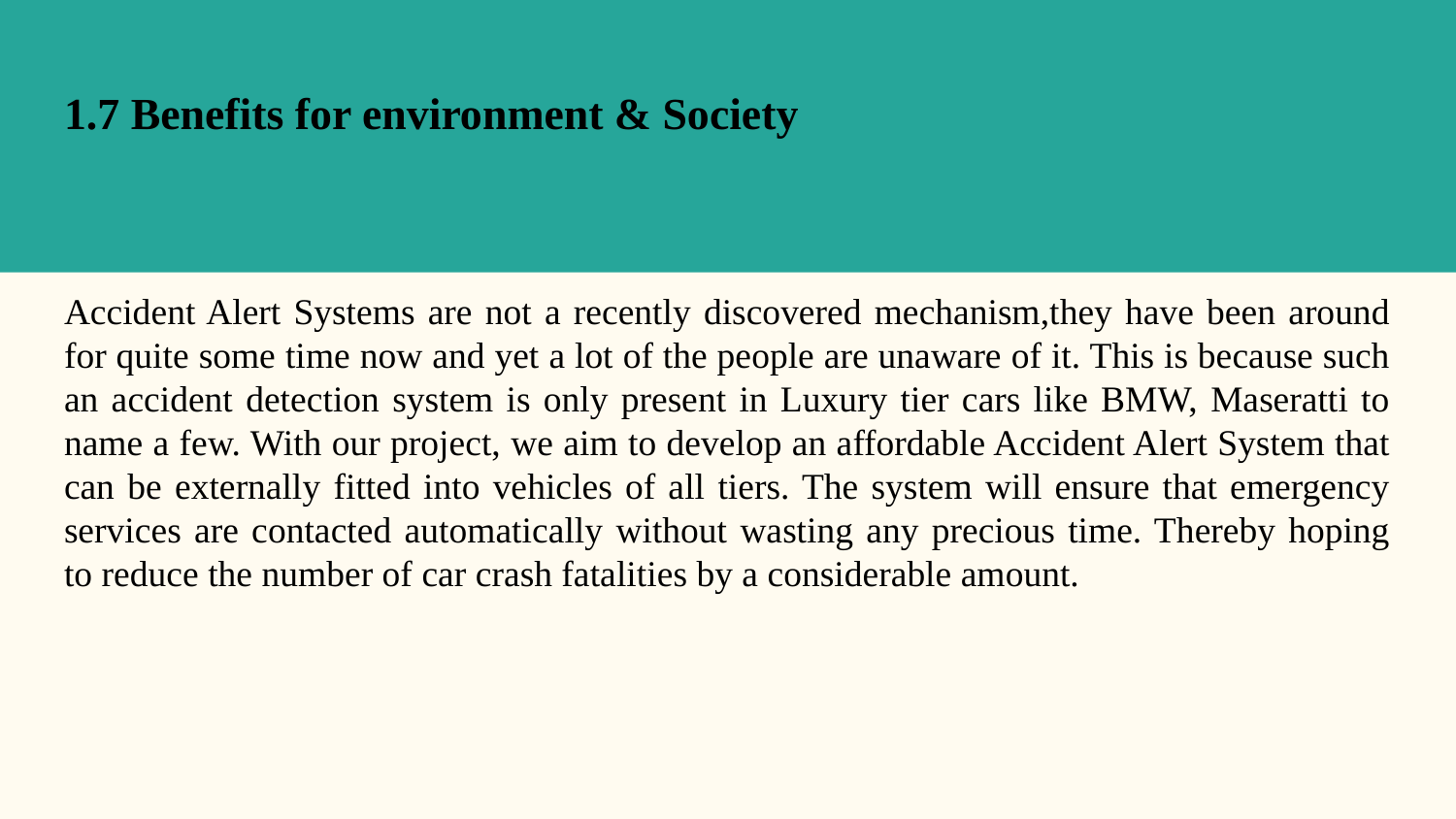

1.7 Benefits for environment & Society

Accident Alert Systems are not a recently discovered mechanism,they have been around for quite some time now and yet a lot of the people are unaware of it. This is because such an accident detection system is only present in Luxury tier cars like BMW, Maseratti to name a few. With our project, we aim to develop an affordable Accident Alert System that can be externally fitted into vehicles of all tiers. The system will ensure that emergency services are contacted automatically without wasting any precious time. Thereby hoping to reduce the number of car crash fatalities by a considerable amount.